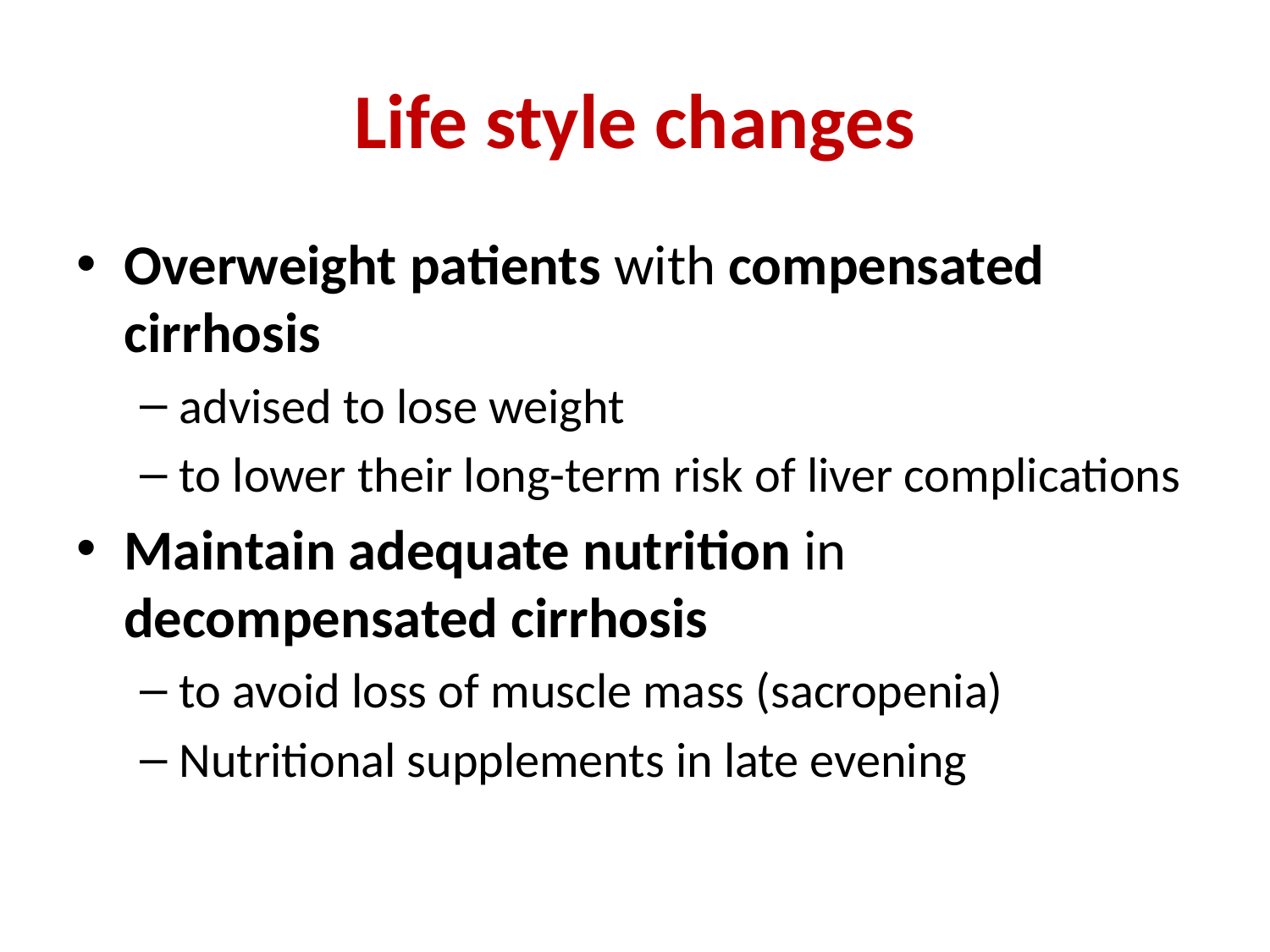

# Life style changes
Overweight patients with compensated cirrhosis
advised to lose weight
to lower their long-term risk of liver complications
Maintain adequate nutrition in decompensated cirrhosis
to avoid loss of muscle mass (sacropenia)
Nutritional supplements in late evening